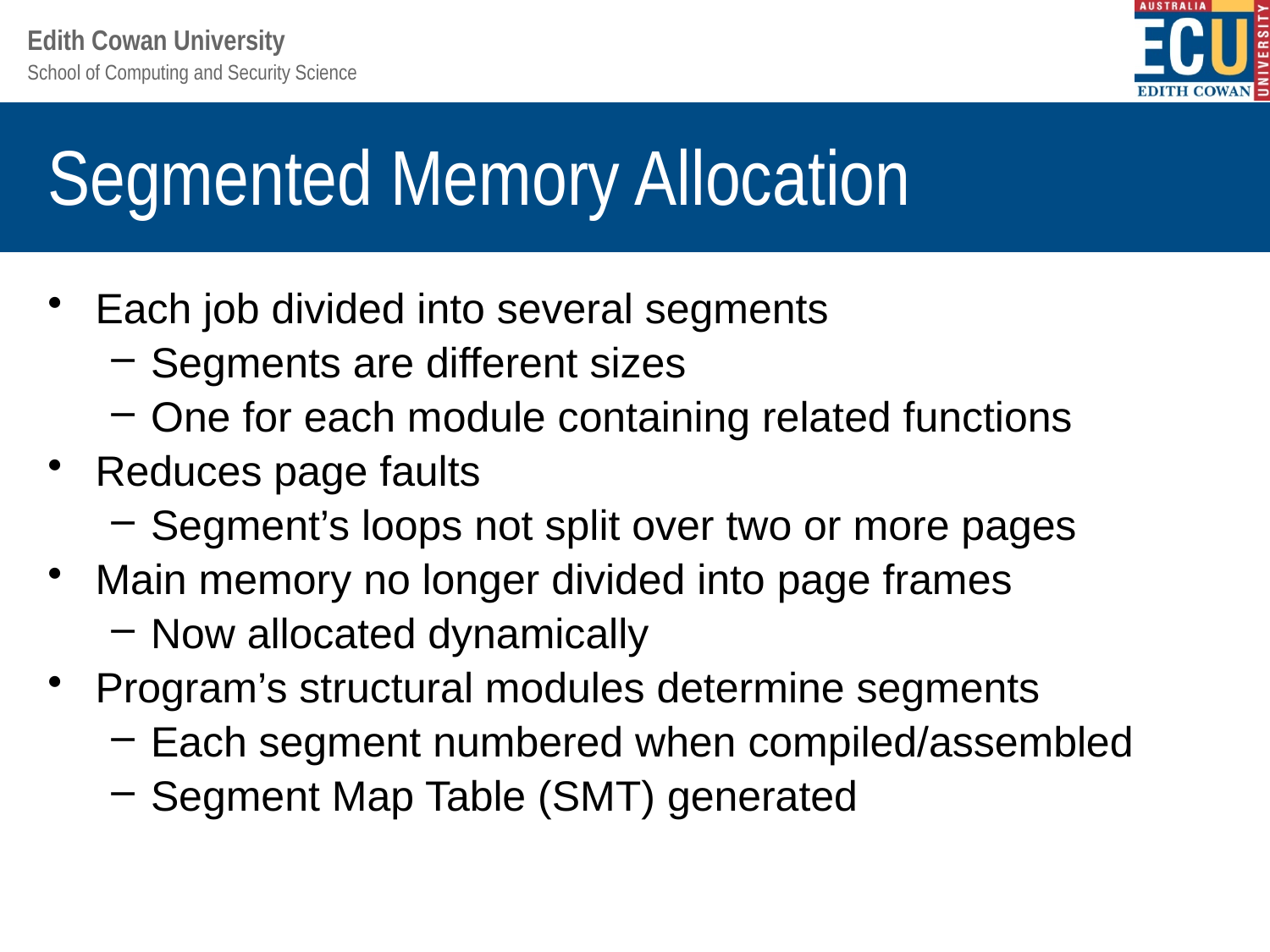

# Segmented Memory Allocation
Each job divided into several segments
Segments are different sizes
One for each module containing related functions
Reduces page faults
Segment’s loops not split over two or more pages
Main memory no longer divided into page frames
Now allocated dynamically
Program’s structural modules determine segments
Each segment numbered when compiled/assembled
Segment Map Table (SMT) generated